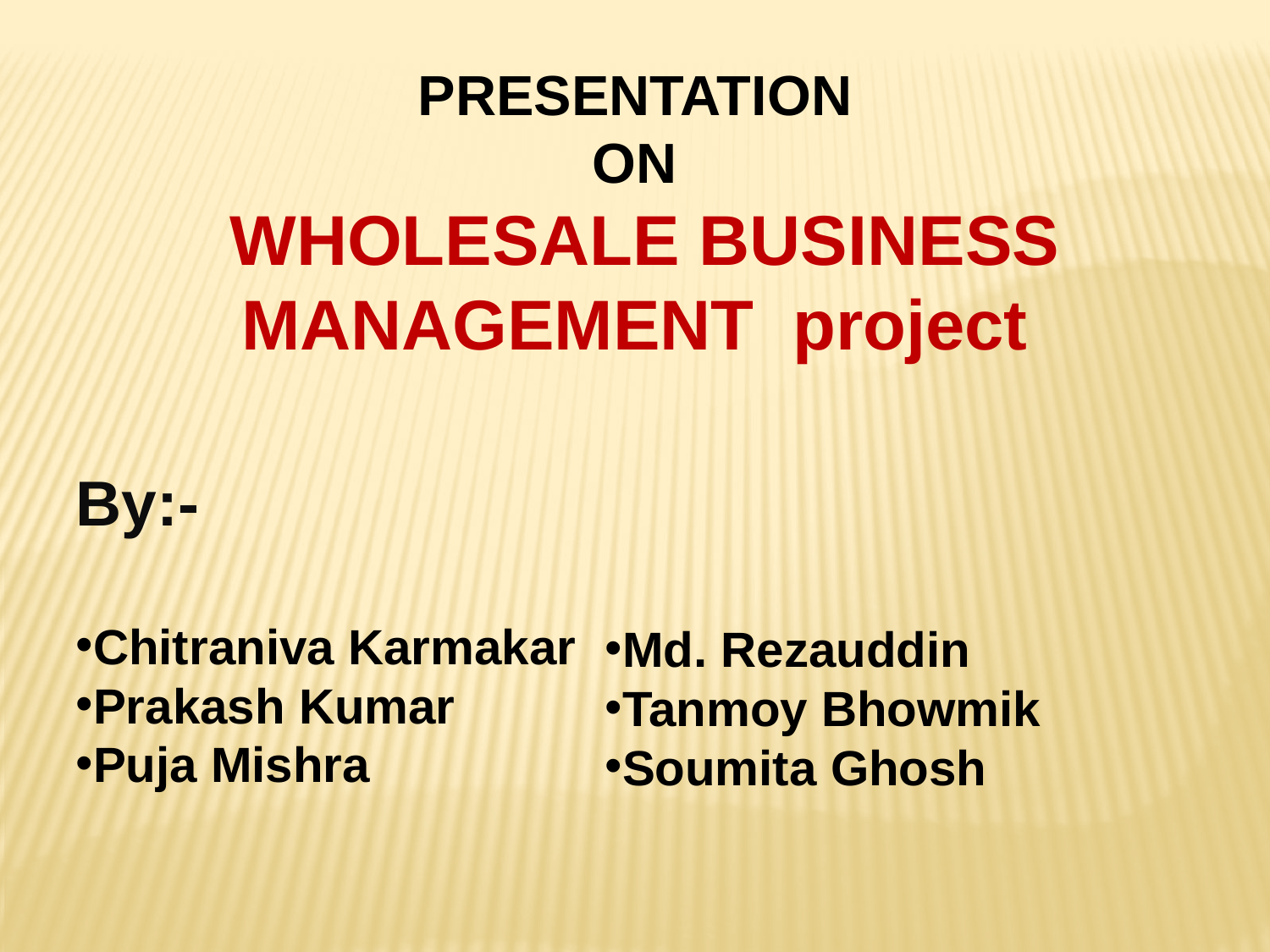

PRESENTATION
 ON
 WHOLESALE BUSINESS MANAGEMENT  project
By:-

Chitraniva Karmakar
Prakash Kumar
Puja Mishra

Md. Rezauddin
Tanmoy Bhowmik
Soumita Ghosh